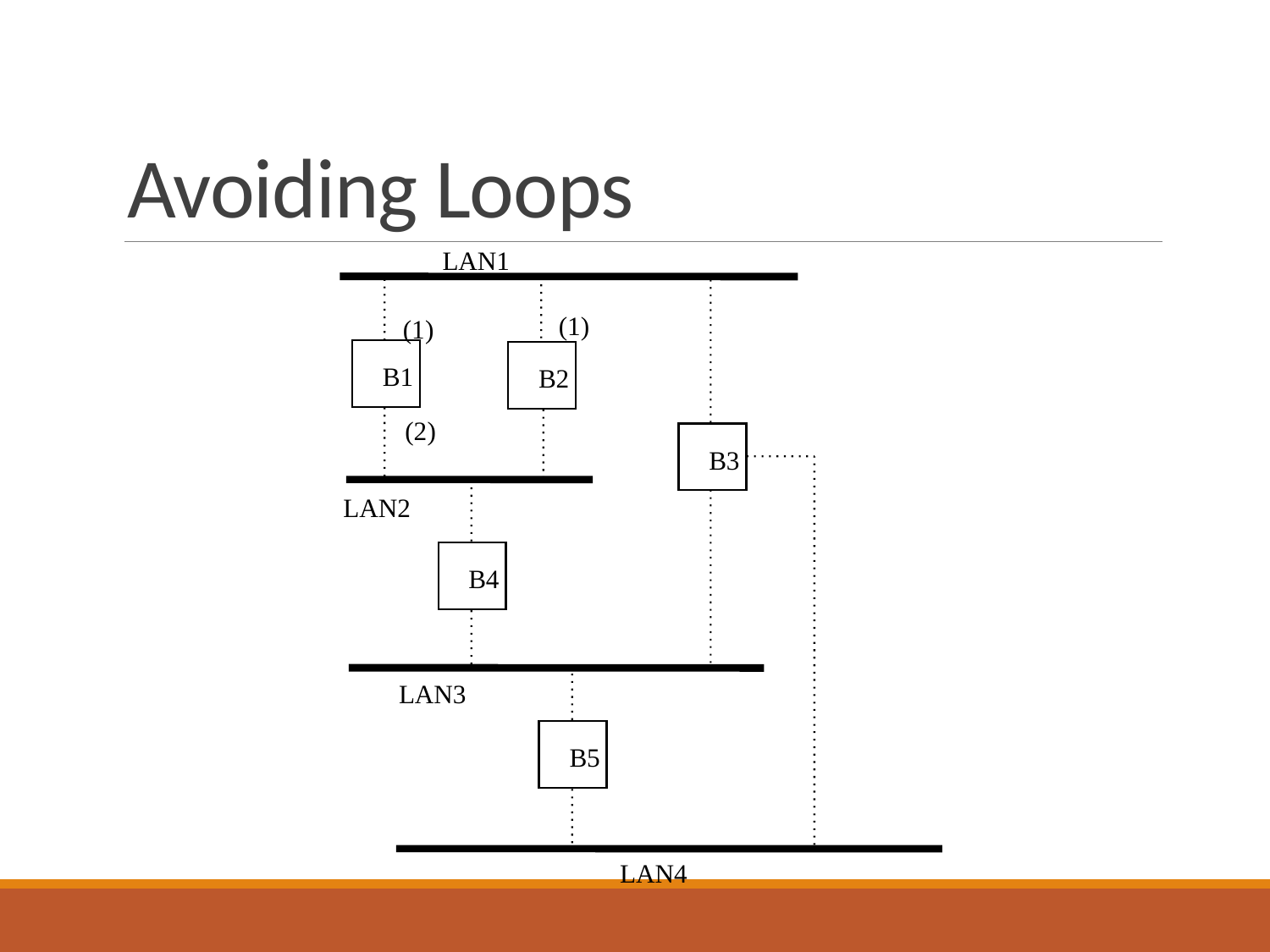

# Avoiding Loops

LAN1

(1)

(1)

B1

B2

(2)

B3

LAN2

B4

LAN3

B5

LAN4